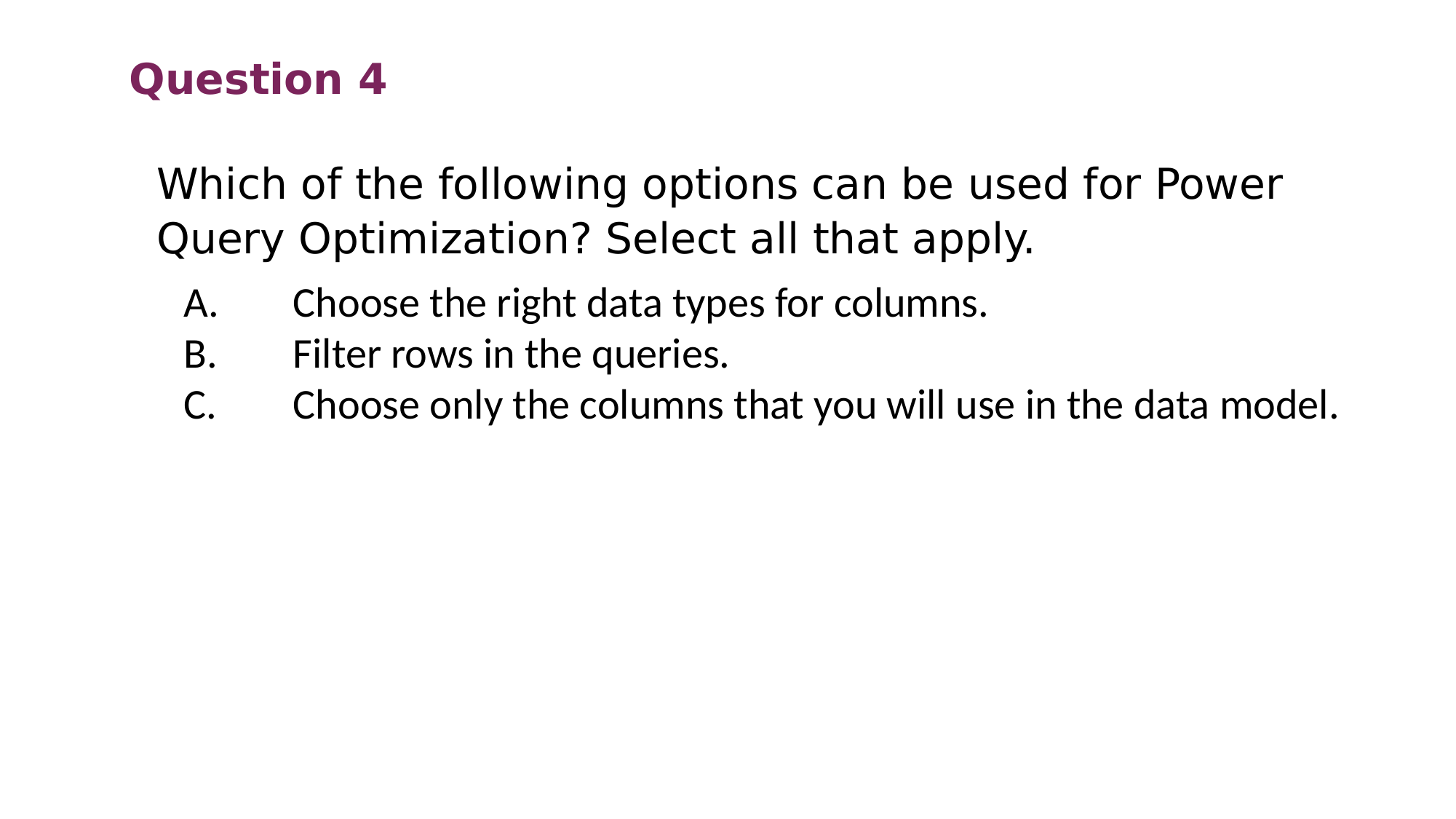

Question 4
Which of the following options can be used for Power Query Optimization? Select all that apply.
A.	Choose the right data types for columns.
B.	Filter rows in the queries.
C.	Choose only the columns that you will use in the data model.